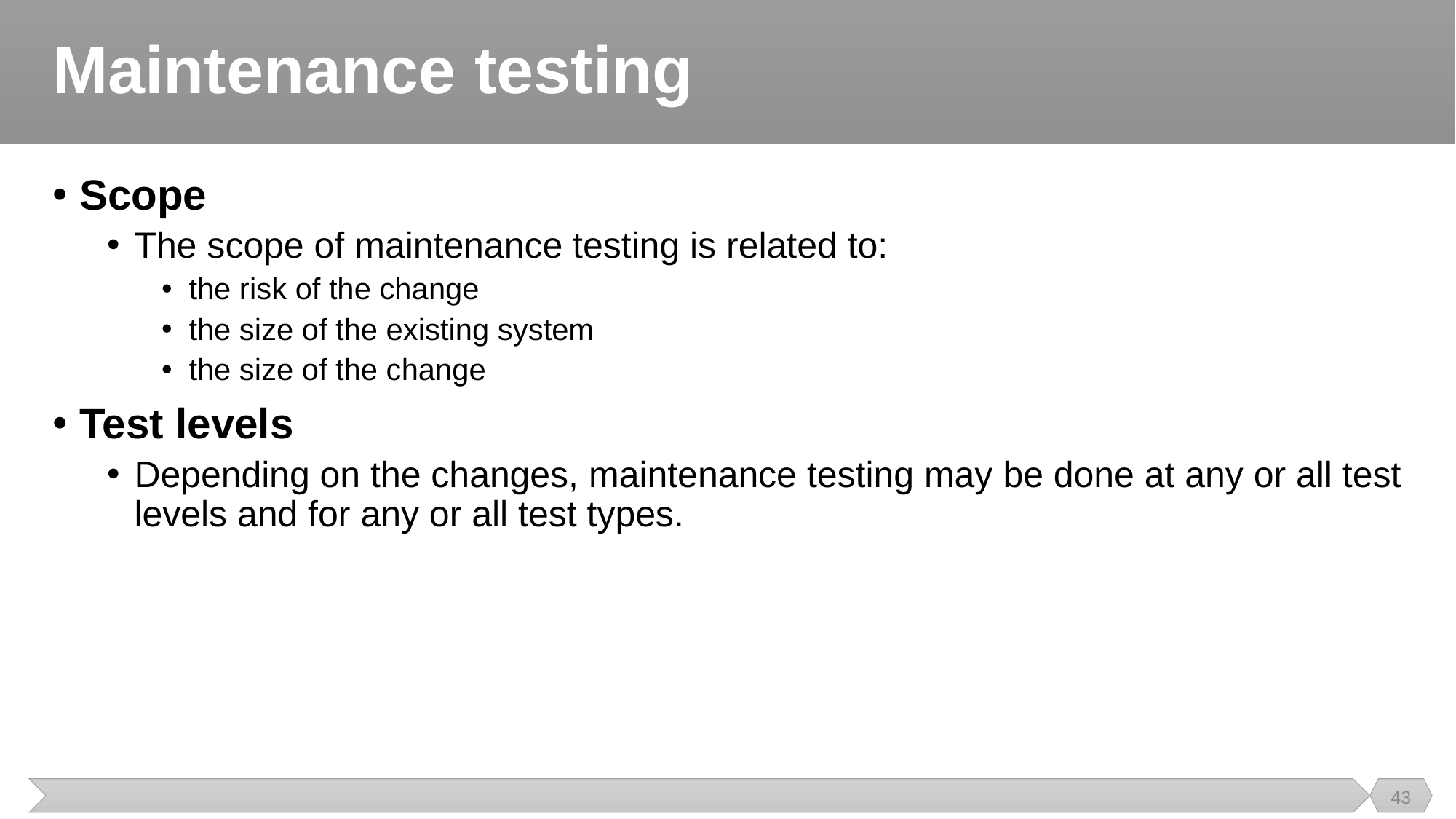

# Maintenance testing
Scope
The scope of maintenance testing is related to:
the risk of the change
the size of the existing system
the size of the change
Test levels
Depending on the changes, maintenance testing may be done at any or all test levels and for any or all test types.
43